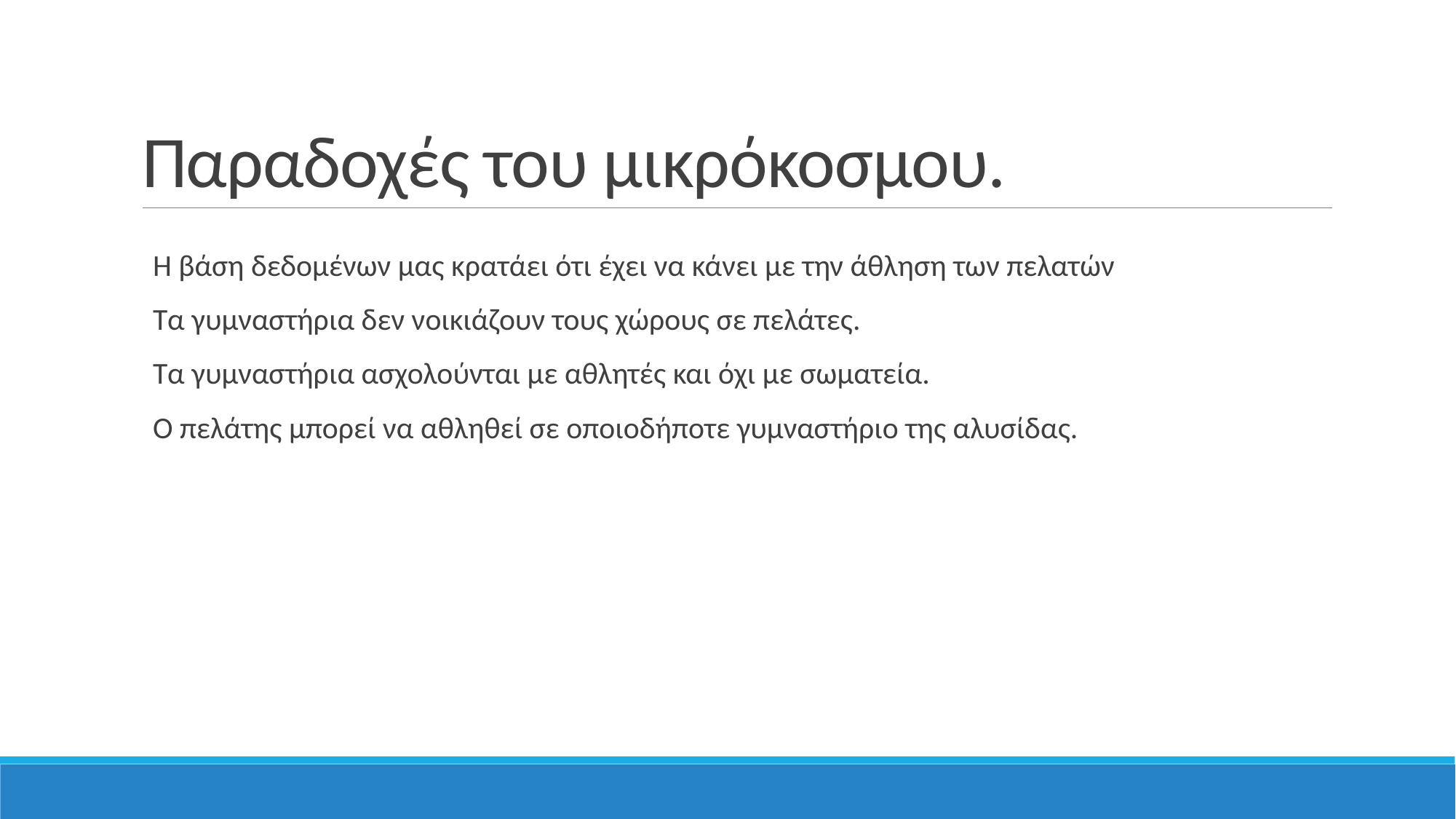

# Παραδοχές του μικρόκοσμου.
Η βάση δεδομένων μας κρατάει ότι έχει να κάνει με την άθληση των πελατών
Τα γυμναστήρια δεν νοικιάζουν τους χώρους σε πελάτες.
Τα γυμναστήρια ασχολούνται με αθλητές και όχι με σωματεία.
Ο πελάτης μπορεί να αθληθεί σε οποιοδήποτε γυμναστήριο της αλυσίδας.